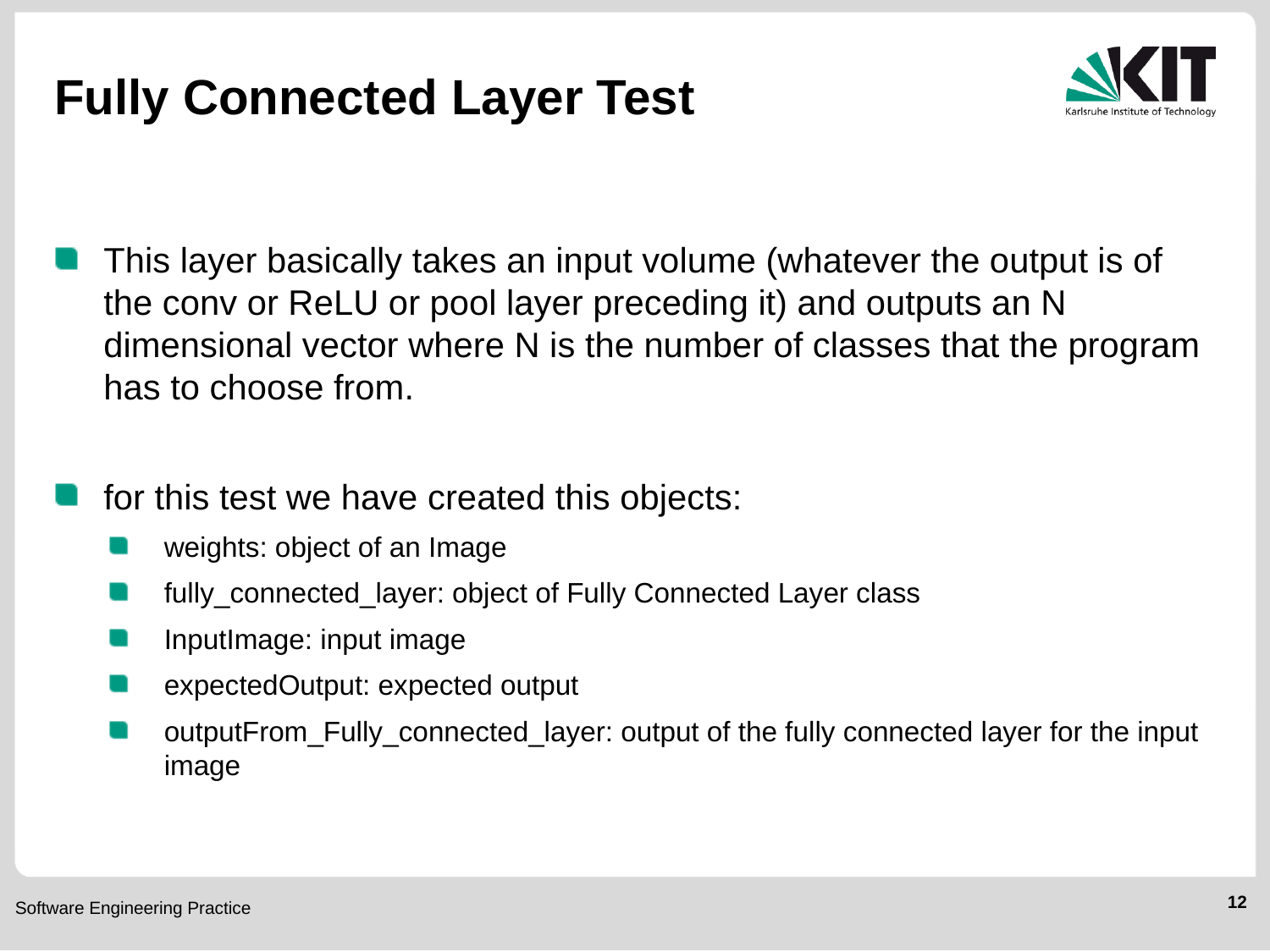

Fully Connected Layer Test

This layer basically takes an input volume (whatever the output is of the conv or ReLU or pool layer preceding it) and outputs an N dimensional vector where N is the number of classes that the program has to choose from.

for this test we have created this objects:
weights: object of an Image
fully_connected_layer: object of Fully Connected Layer class
InputImage: input image
expectedOutput: expected output
outputFrom_Fully_connected_layer: output of the fully connected layer for the input image

12
Software Engineering Practice